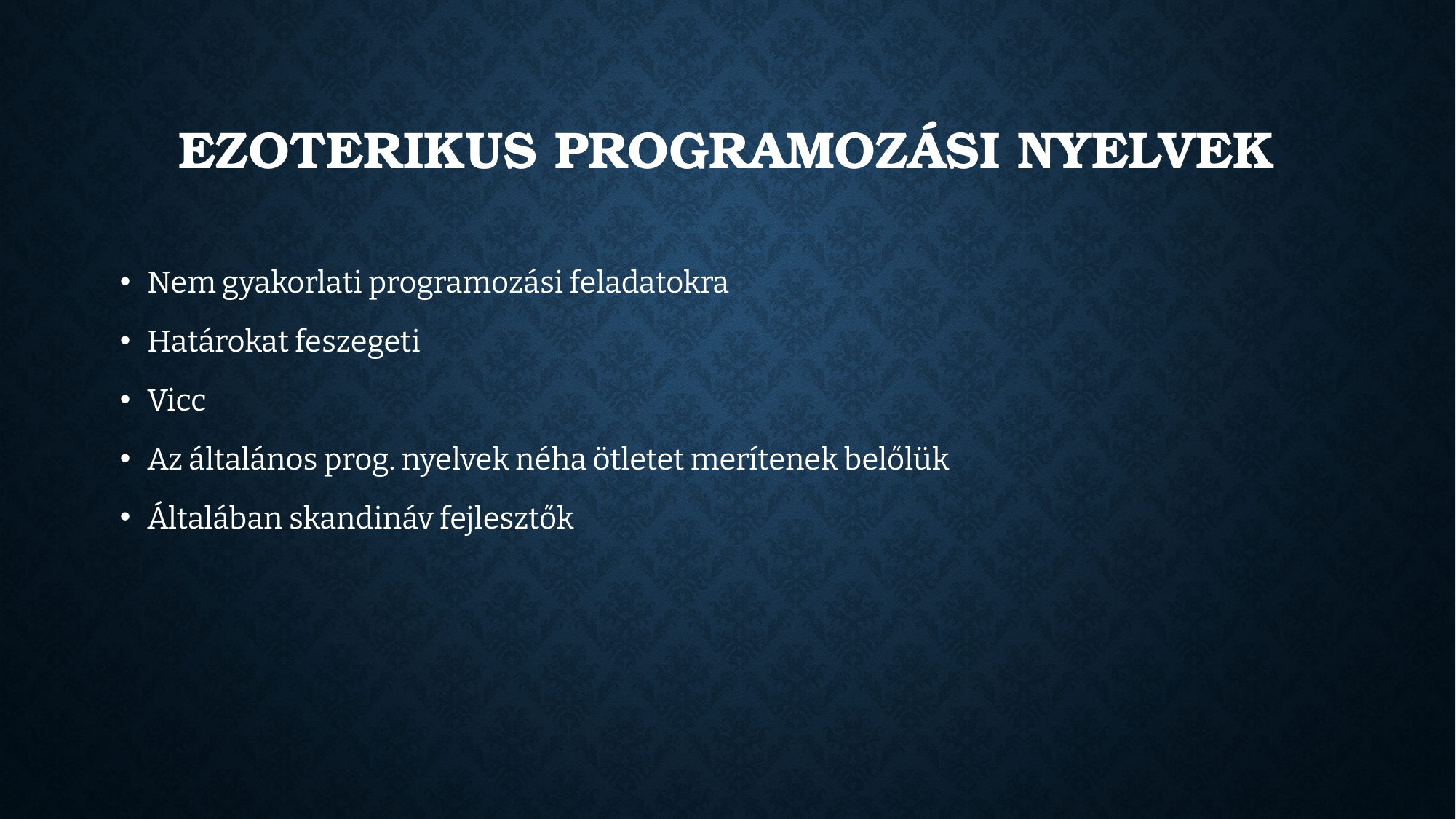

# Ezoterikus programozási nyelvek
Nem gyakorlati programozási feladatokra
Határokat feszegeti
Vicc
Az általános prog. nyelvek néha ötletet merítenek belőlük
Általában skandináv fejlesztők